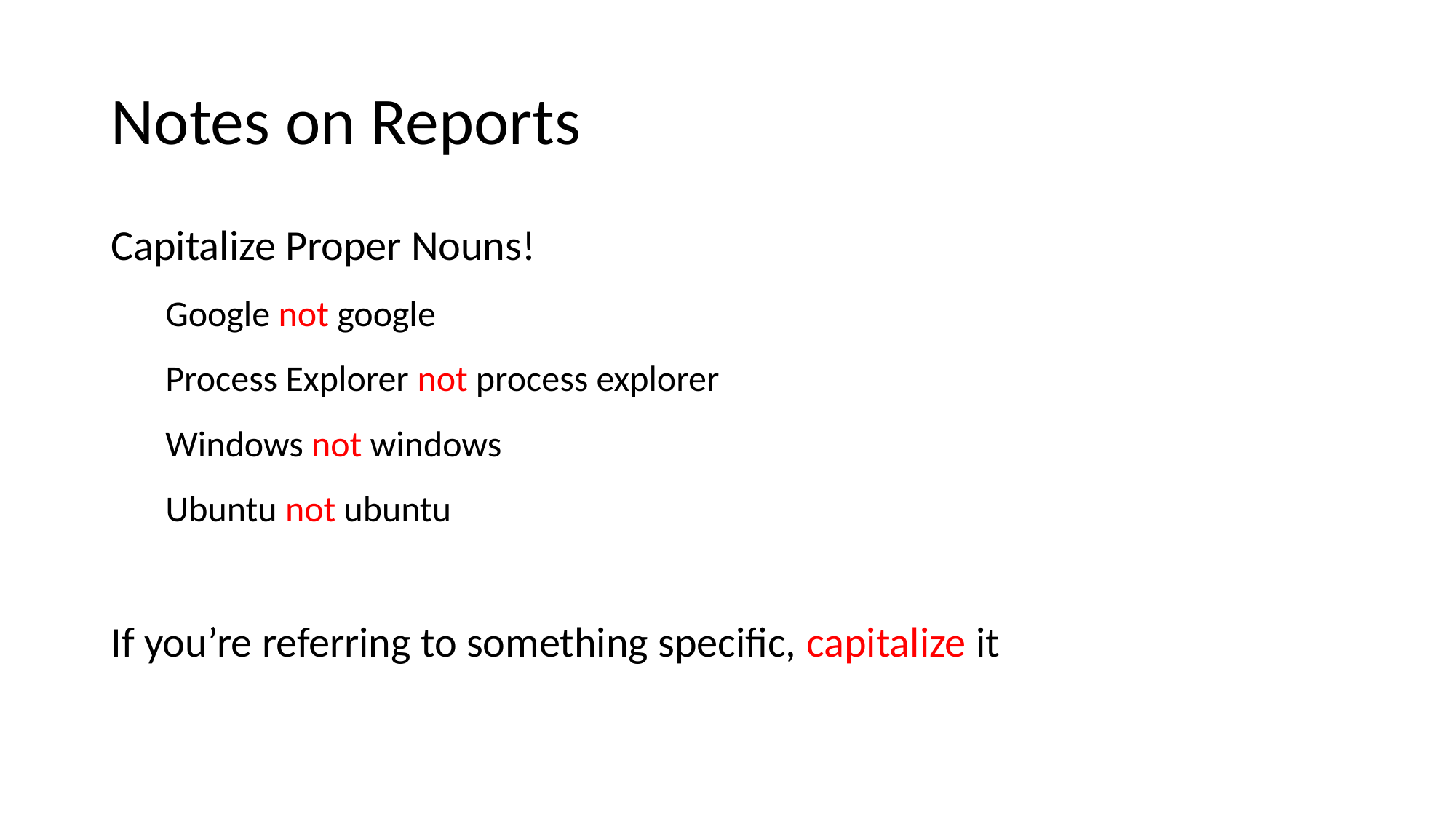

# Notes on Reports
Capitalize Proper Nouns!
Google not google
Process Explorer not process explorer
Windows not windows
Ubuntu not ubuntu

If you’re referring to something specific, capitalize it